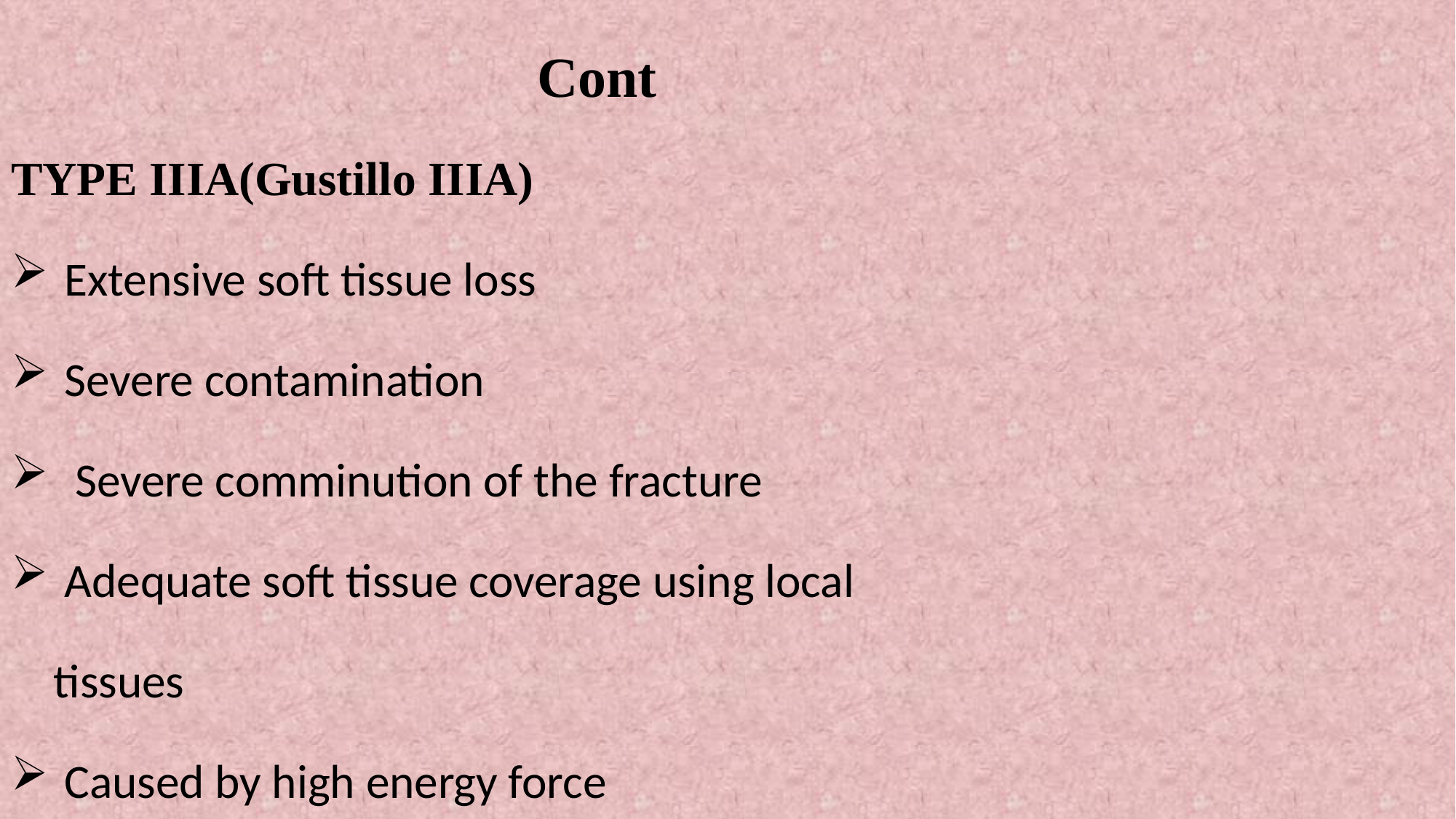

# Cont
TYPE IIIA(Gustillo IIIA)
Extensive soft tissue loss
Severe contamination
 Severe comminution of the fracture
Adequate soft tissue coverage using local
    tissues
Caused by high energy force